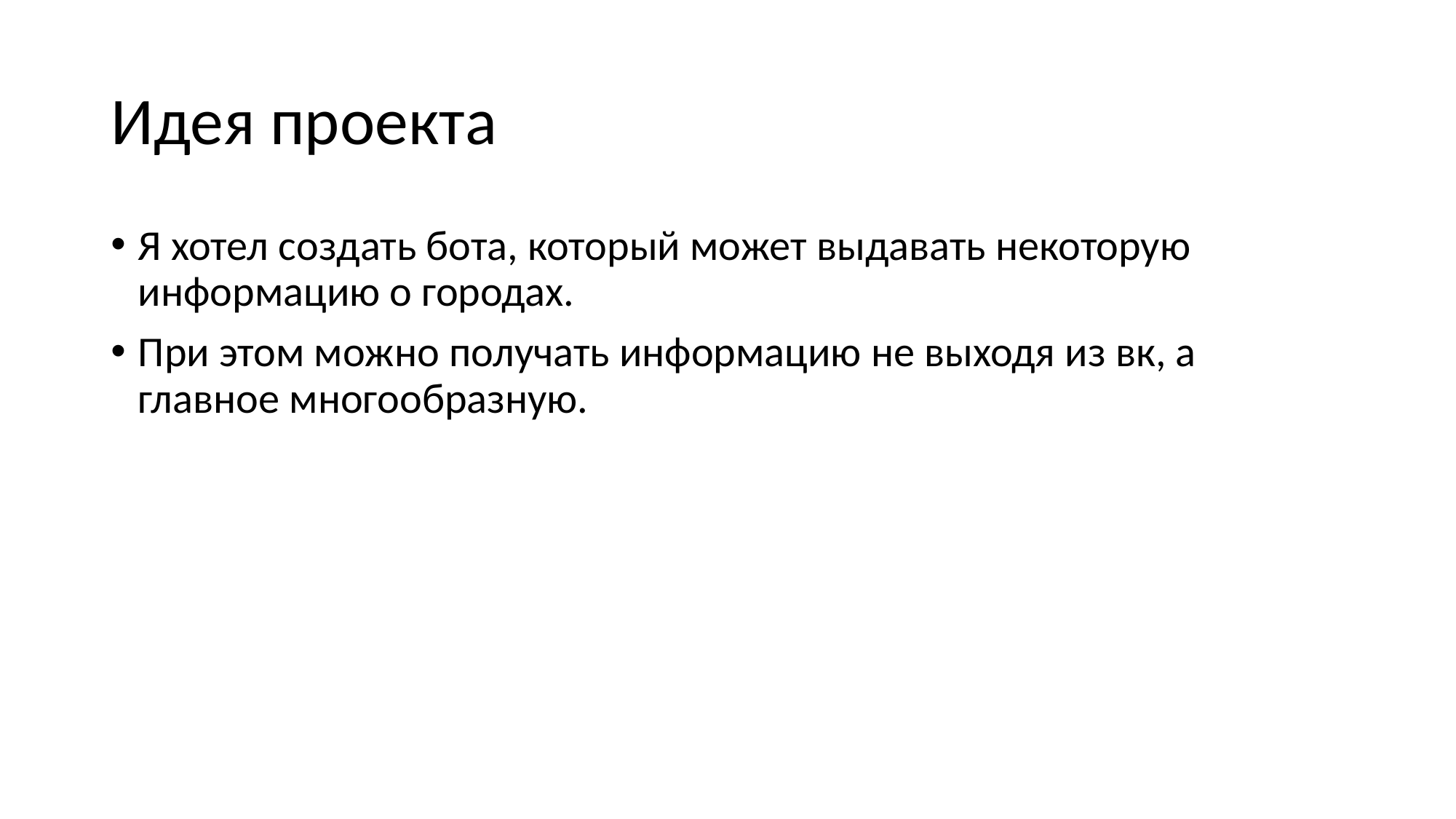

# Идея проекта
Я хотел создать бота, который может выдавать некоторую информацию о городах.
При этом можно получать информацию не выходя из вк, а главное многообразную.